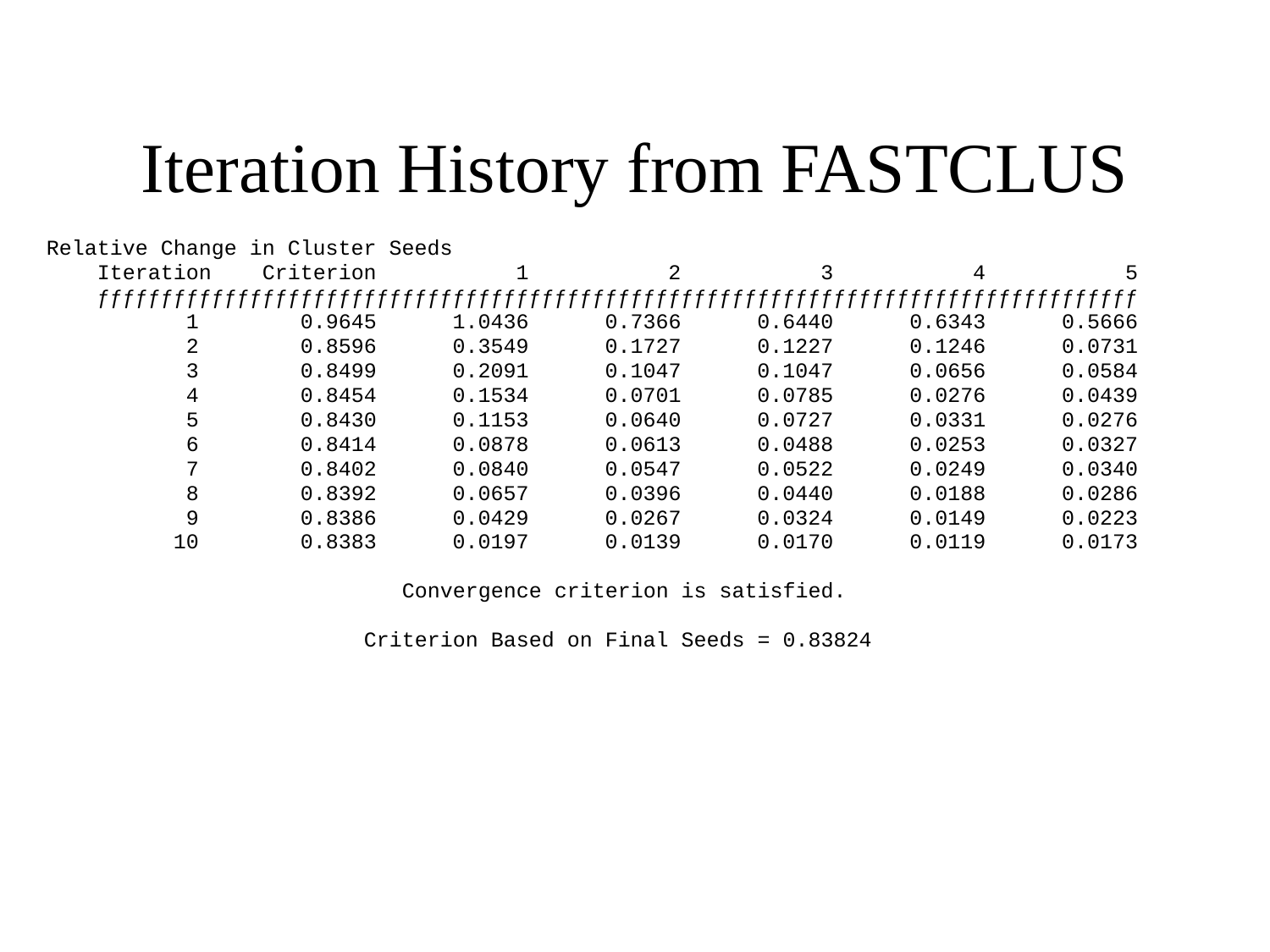

# Iteration History from FASTCLUS
 Relative Change in Cluster Seeds
     Iteration    Criterion           1           2           3           4           5
     ƒƒƒƒƒƒƒƒƒƒƒƒƒƒƒƒƒƒƒƒƒƒƒƒƒƒƒƒƒƒƒƒƒƒƒƒƒƒƒƒƒƒƒƒƒƒƒƒƒƒƒƒƒƒƒƒƒƒƒƒƒƒƒƒƒƒƒƒƒƒƒƒƒƒƒƒƒƒƒƒƒƒ
            1        0.9645      1.0436      0.7366      0.6440      0.6343      0.5666
            2        0.8596      0.3549      0.1727      0.1227      0.1246      0.0731
            3        0.8499      0.2091      0.1047      0.1047      0.0656      0.0584
            4        0.8454      0.1534      0.0701      0.0785      0.0276      0.0439
            5        0.8430      0.1153      0.0640      0.0727      0.0331      0.0276
            6        0.8414      0.0878      0.0613      0.0488      0.0253      0.0327
            7        0.8402      0.0840      0.0547      0.0522      0.0249      0.0340
            8        0.8392      0.0657      0.0396      0.0440      0.0188      0.0286
            9        0.8386      0.0429      0.0267      0.0324      0.0149      0.0223
           10        0.8383      0.0197      0.0139      0.0170      0.0119      0.0173

                             Convergence criterion is satisfied.

                          Criterion Based on Final Seeds = 0.83824